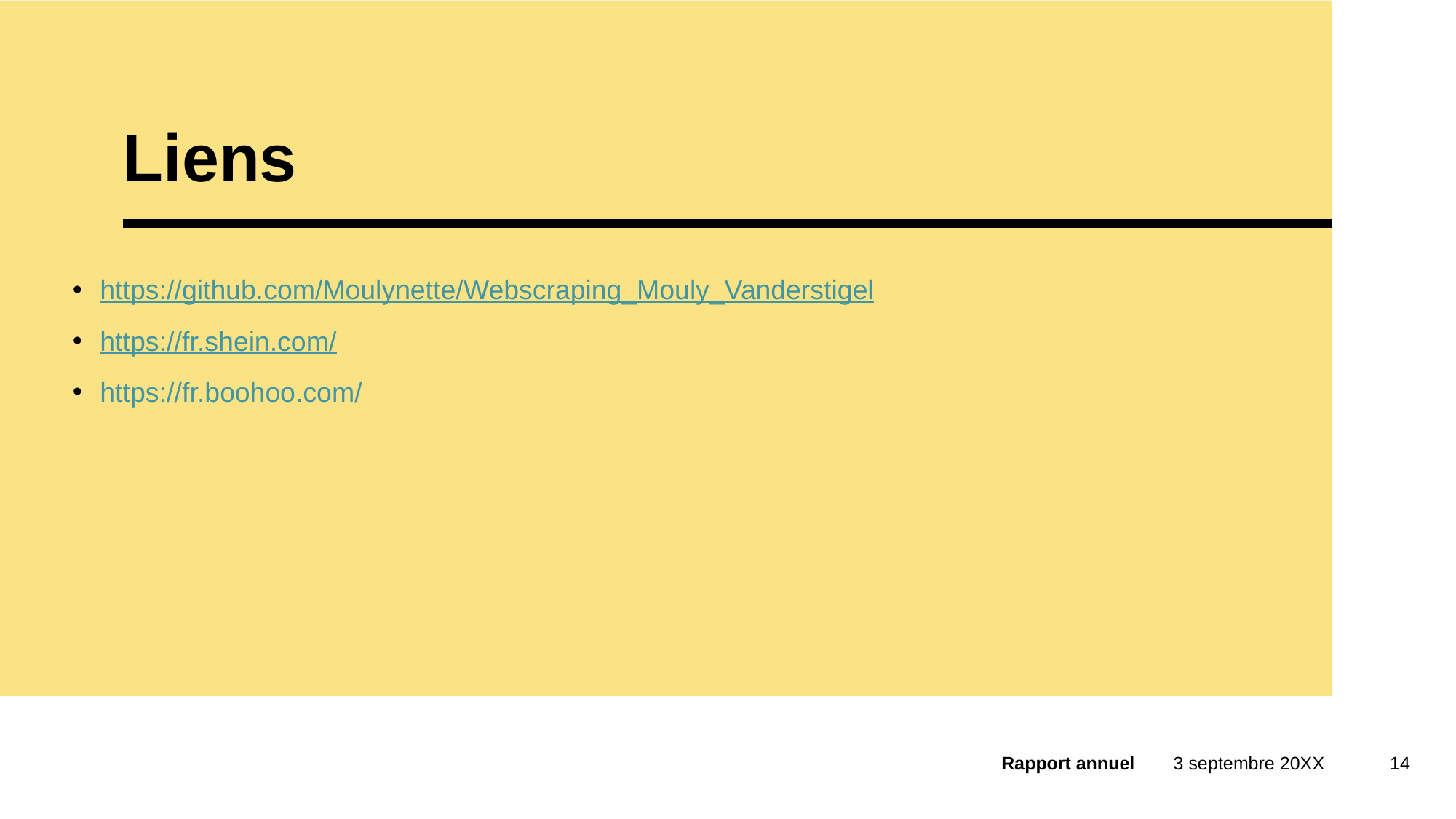

# Liens

https://github.com/Moulynette/Webscraping_Mouly_Vanderstigel
https://fr.shein.com/
https://fr.boohoo.com/

3 septembre 20XX
14
Rapport annuel